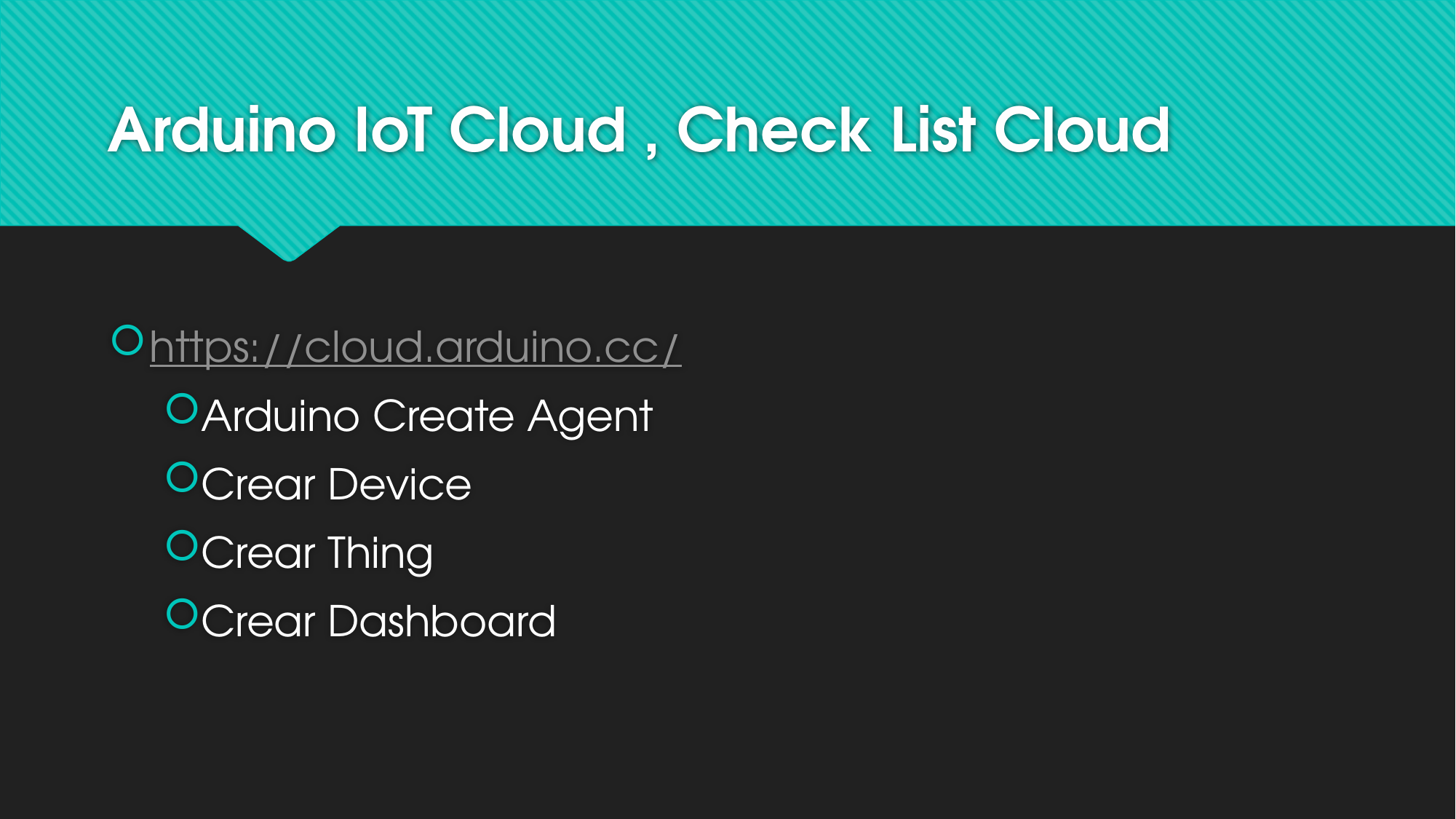

# Arduino IoT Cloud , Check List Cloud
https://cloud.arduino.cc/
Arduino Create Agent
Crear Device
Crear Thing
Crear Dashboard